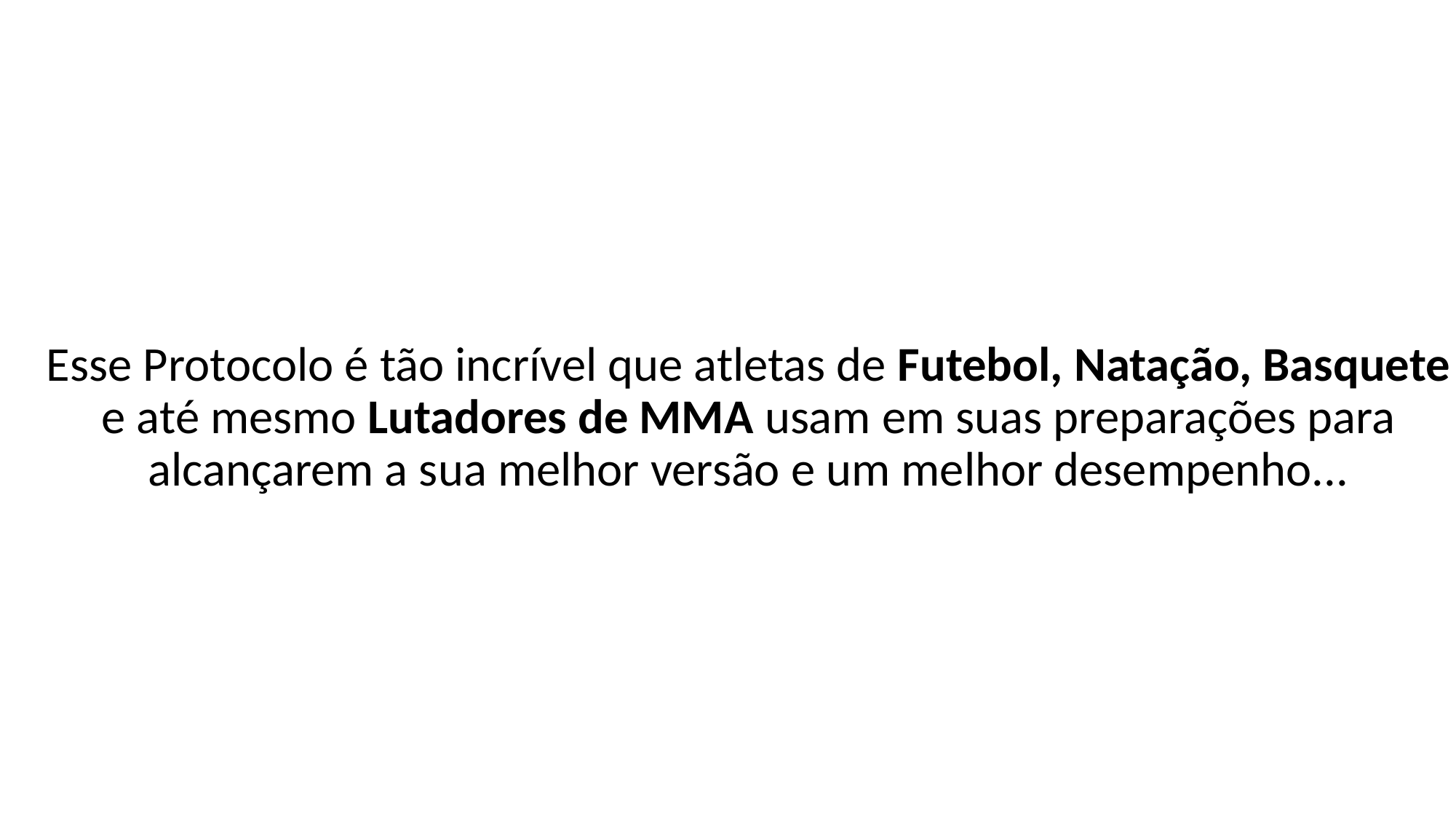

Esse Protocolo é tão incrível que atletas de Futebol, Natação, Basquete e até mesmo Lutadores de MMA usam em suas preparações para alcançarem a sua melhor versão e um melhor desempenho...